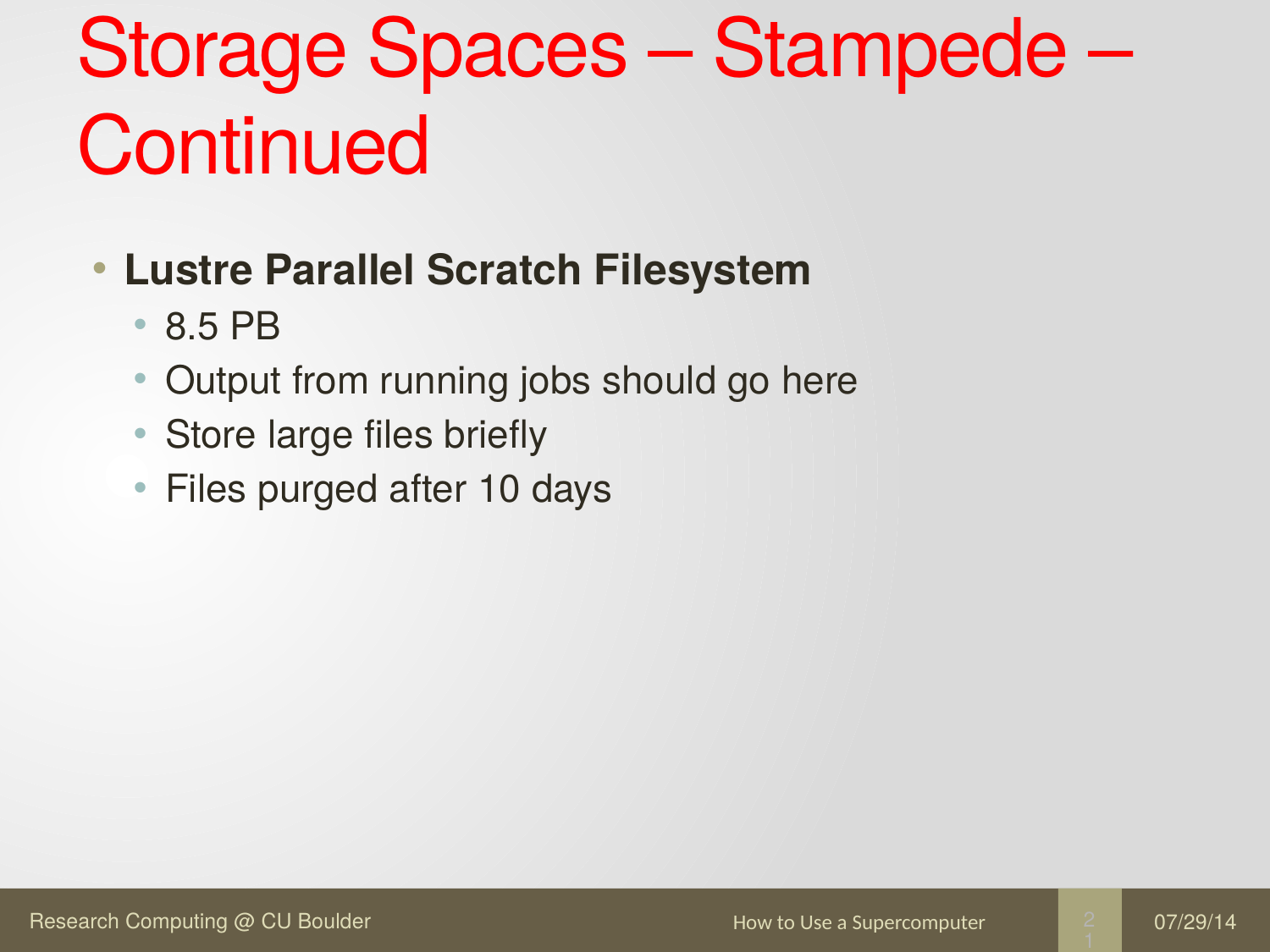

# Storage Spaces – Stampede – Continued
Lustre Parallel Scratch Filesystem
8.5 PB
Output from running jobs should go here
Store large files briefly
Files purged after 10 days

How to Use a Supercomputer
07/29/14
21